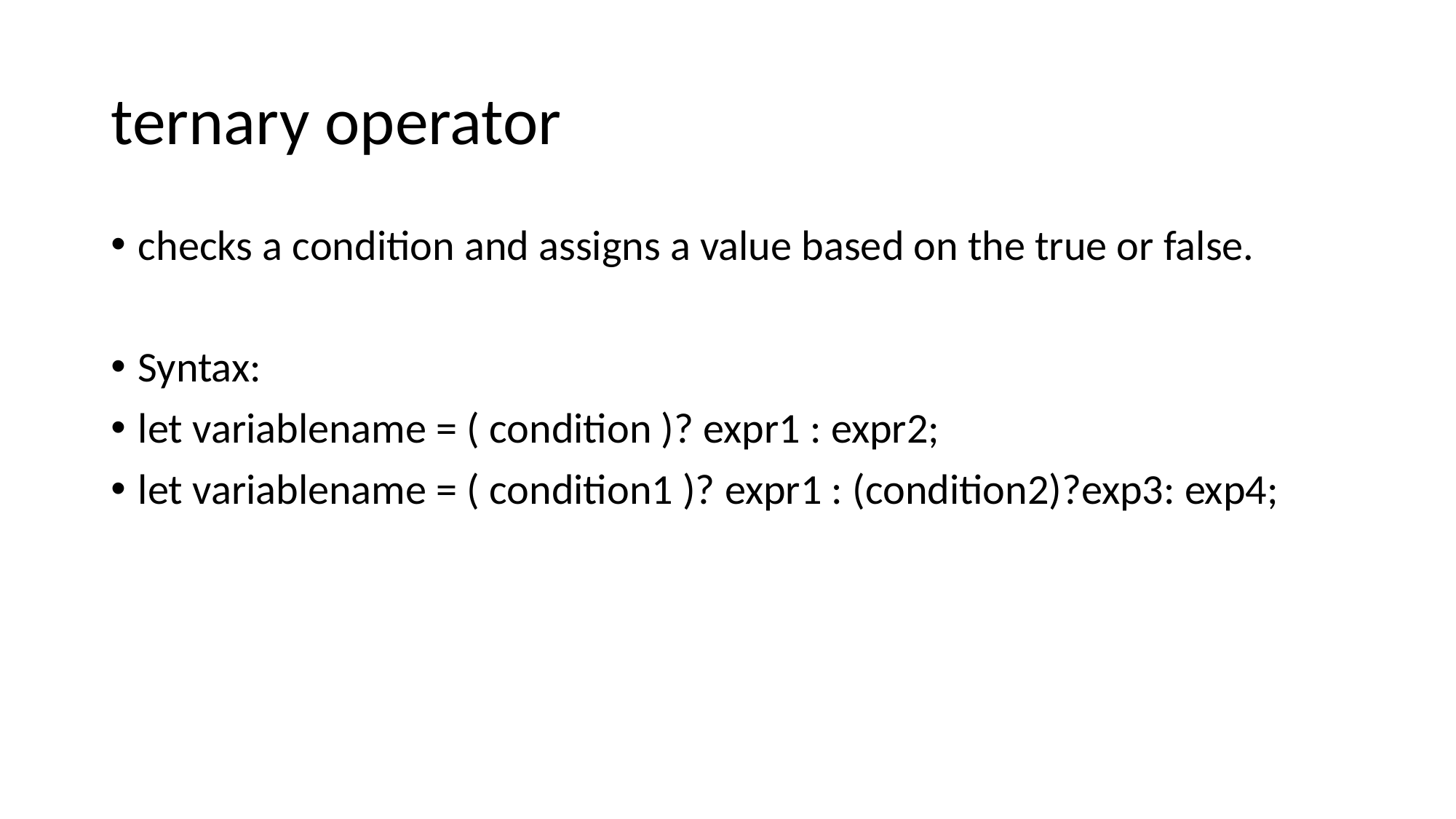

# ternary operator
checks a condition and assigns a value based on the true or false.

Syntax:
let variablename = ( condition )? expr1 : expr2;
let variablename = ( condition1 )? expr1 : (condition2)?exp3: exp4;